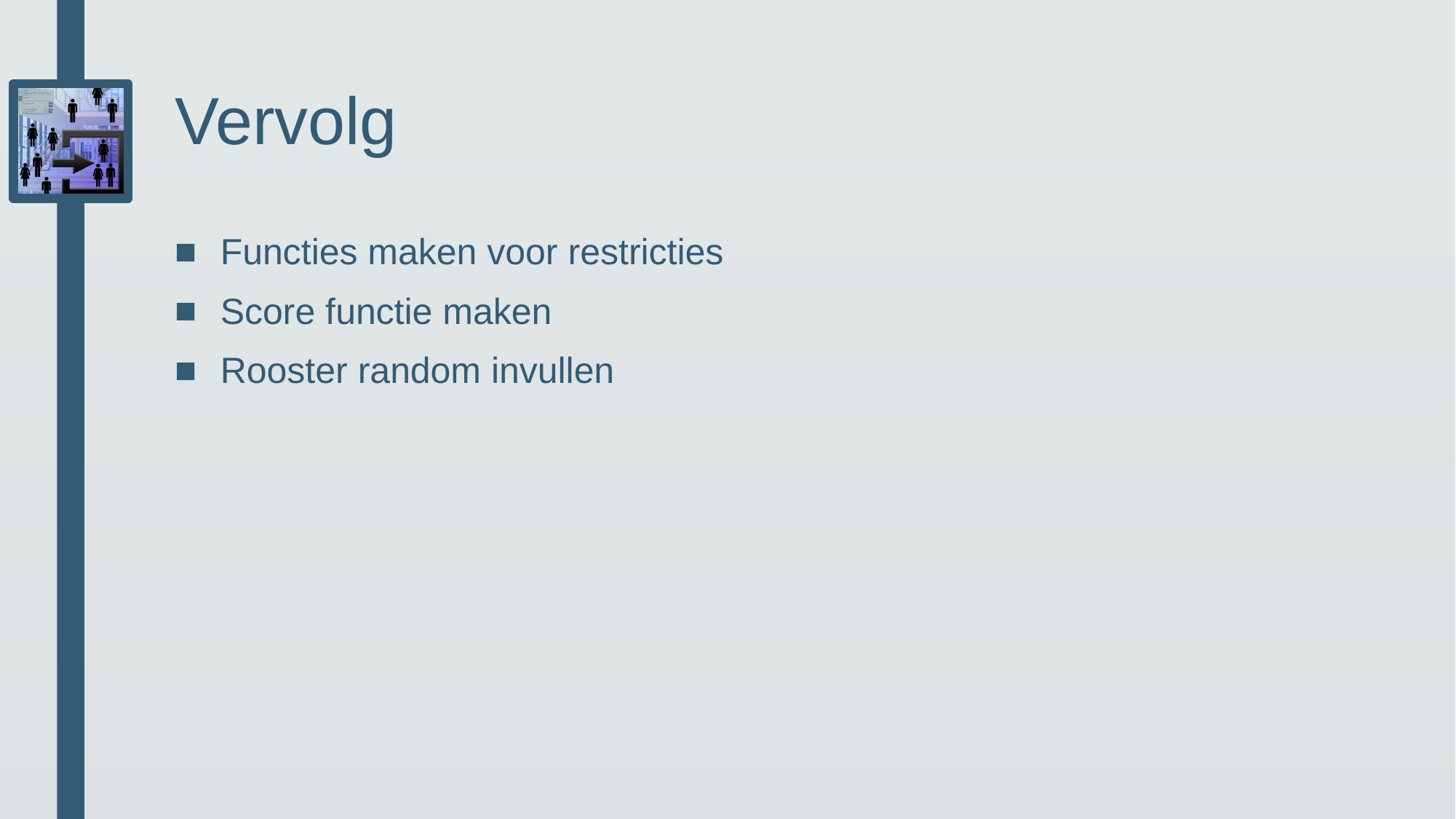

# Vervolg
Functies maken voor restricties
Score functie maken
Rooster random invullen